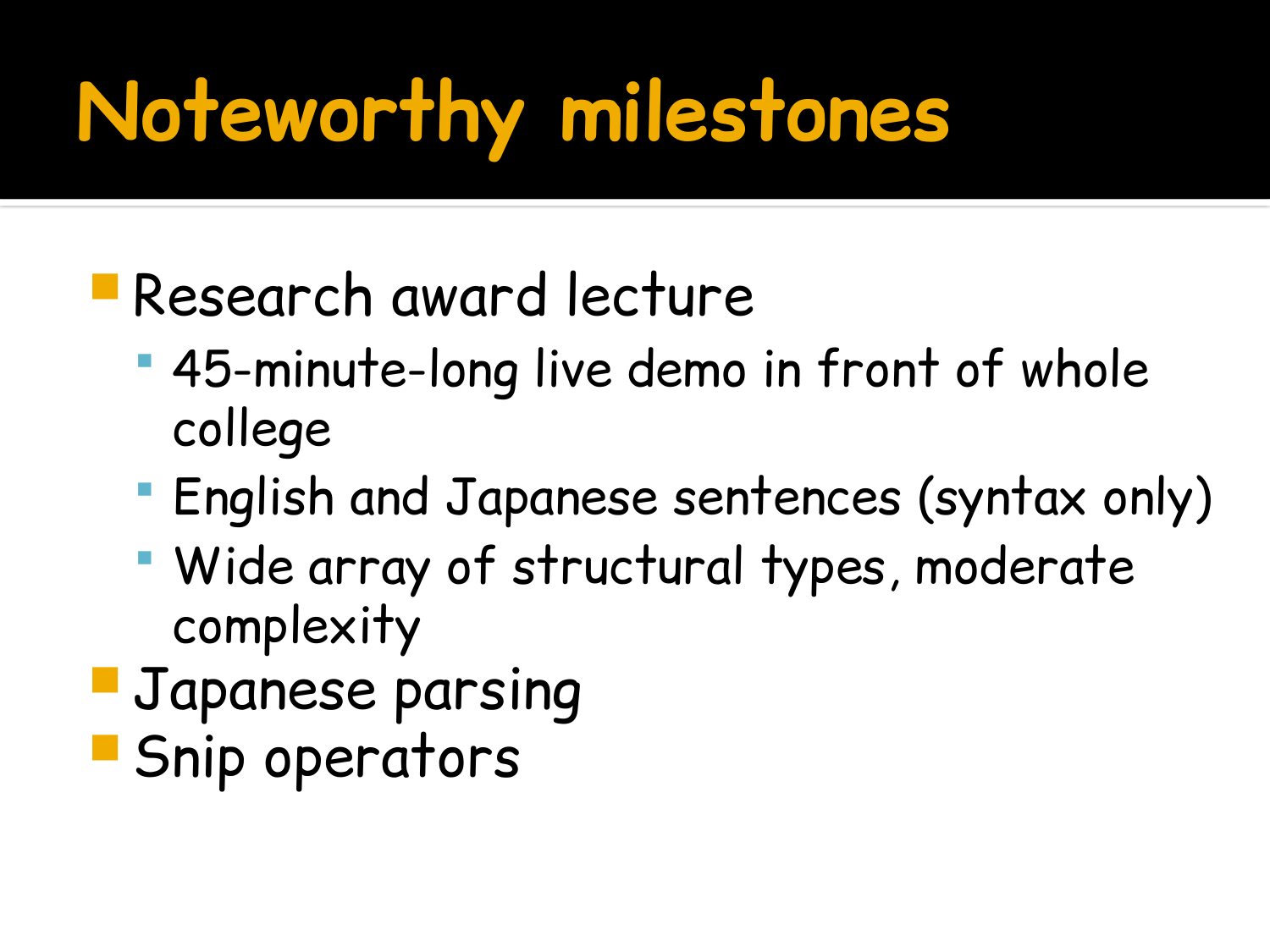

# Noteworthy milestones
Research award lecture
45-minute-long live demo in front of whole college
English and Japanese sentences (syntax only)
Wide array of structural types, moderate complexity
Japanese parsing
Snip operators